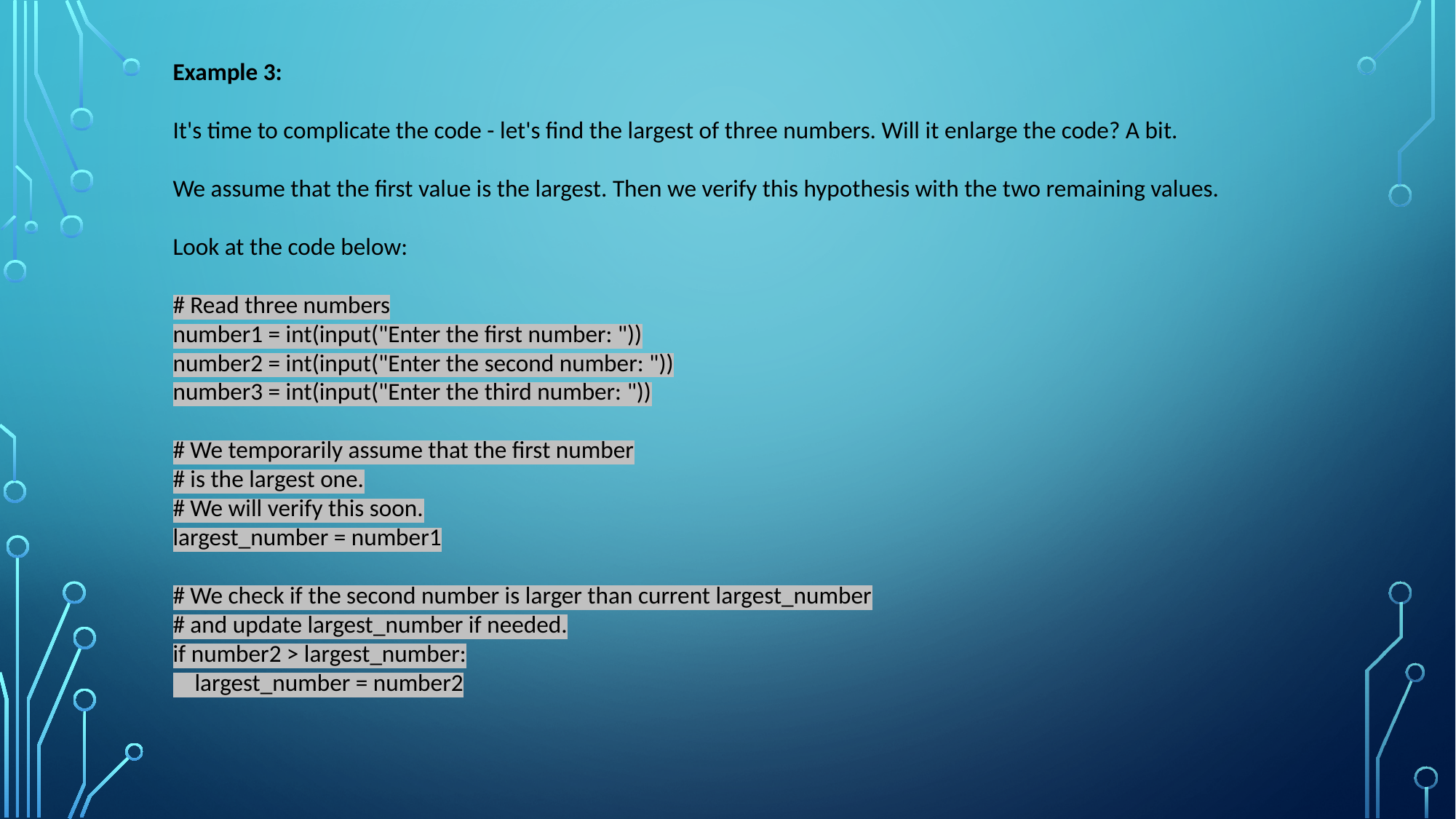

Example 3:

It's time to complicate the code - let's find the largest of three numbers. Will it enlarge the code? A bit.

We assume that the first value is the largest. Then we verify this hypothesis with the two remaining values.

Look at the code below:

# Read three numbers
number1 = int(input("Enter the first number: "))
number2 = int(input("Enter the second number: "))
number3 = int(input("Enter the third number: "))

# We temporarily assume that the first number
# is the largest one.
# We will verify this soon.
largest_number = number1

# We check if the second number is larger than current largest_number
# and update largest_number if needed.
if number2 > largest_number:
    largest_number = number2